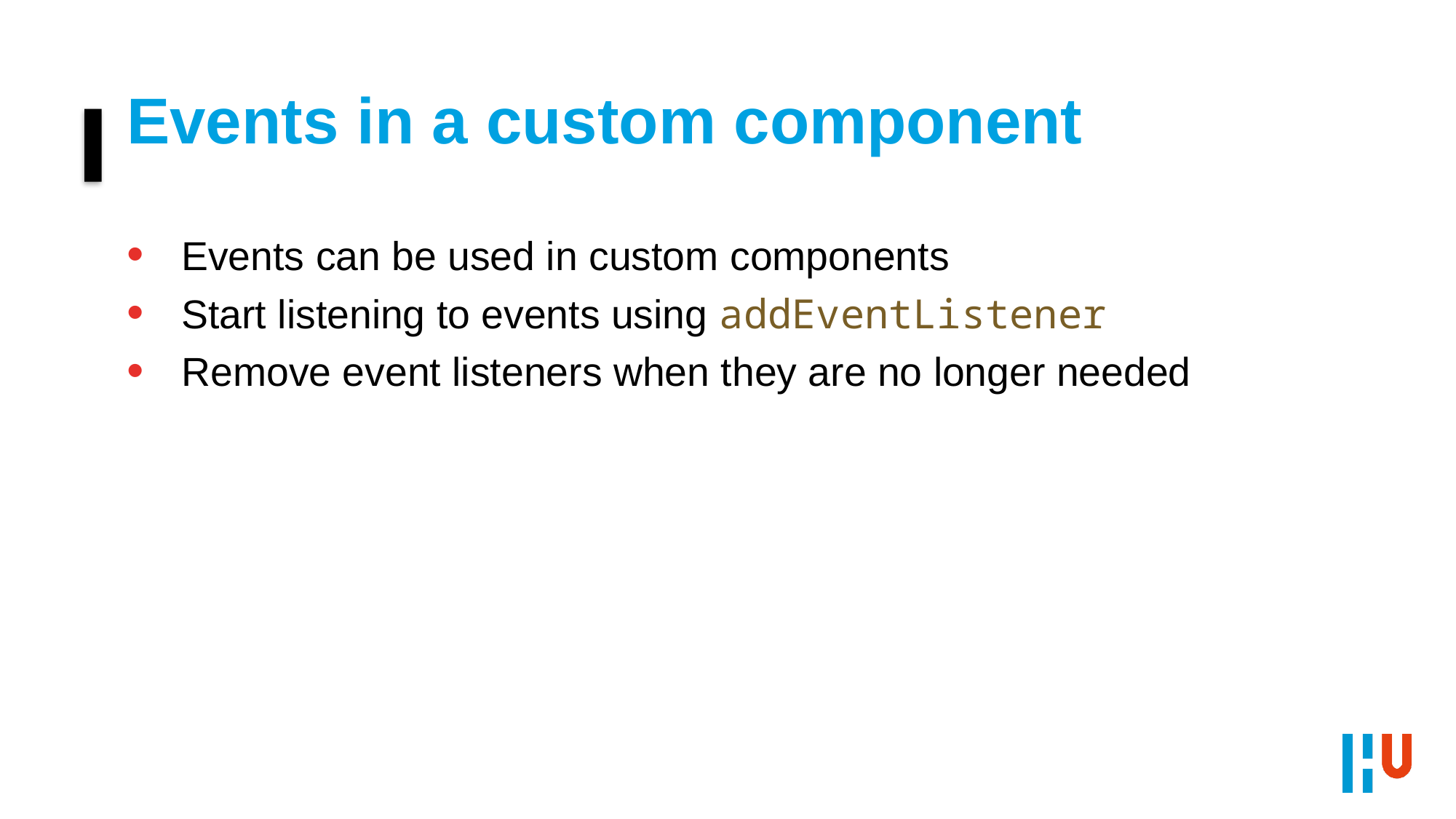

# Events in a custom component
Events can be used in custom components
Start listening to events using addEventListener
Remove event listeners when they are no longer needed